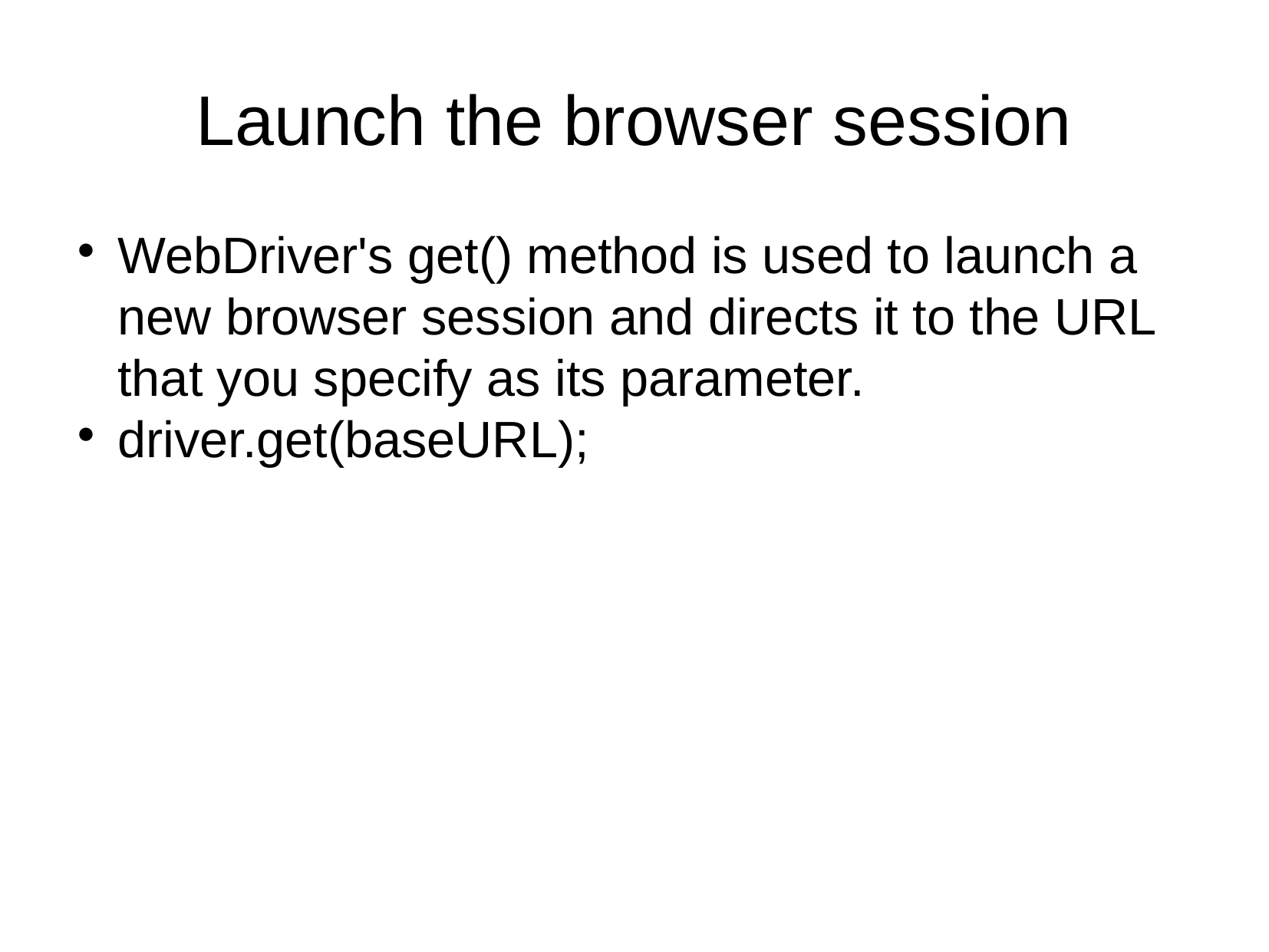

Launch the browser session
WebDriver's get() method is used to launch a new browser session and directs it to the URL that you specify as its parameter.
driver.get(baseURL);